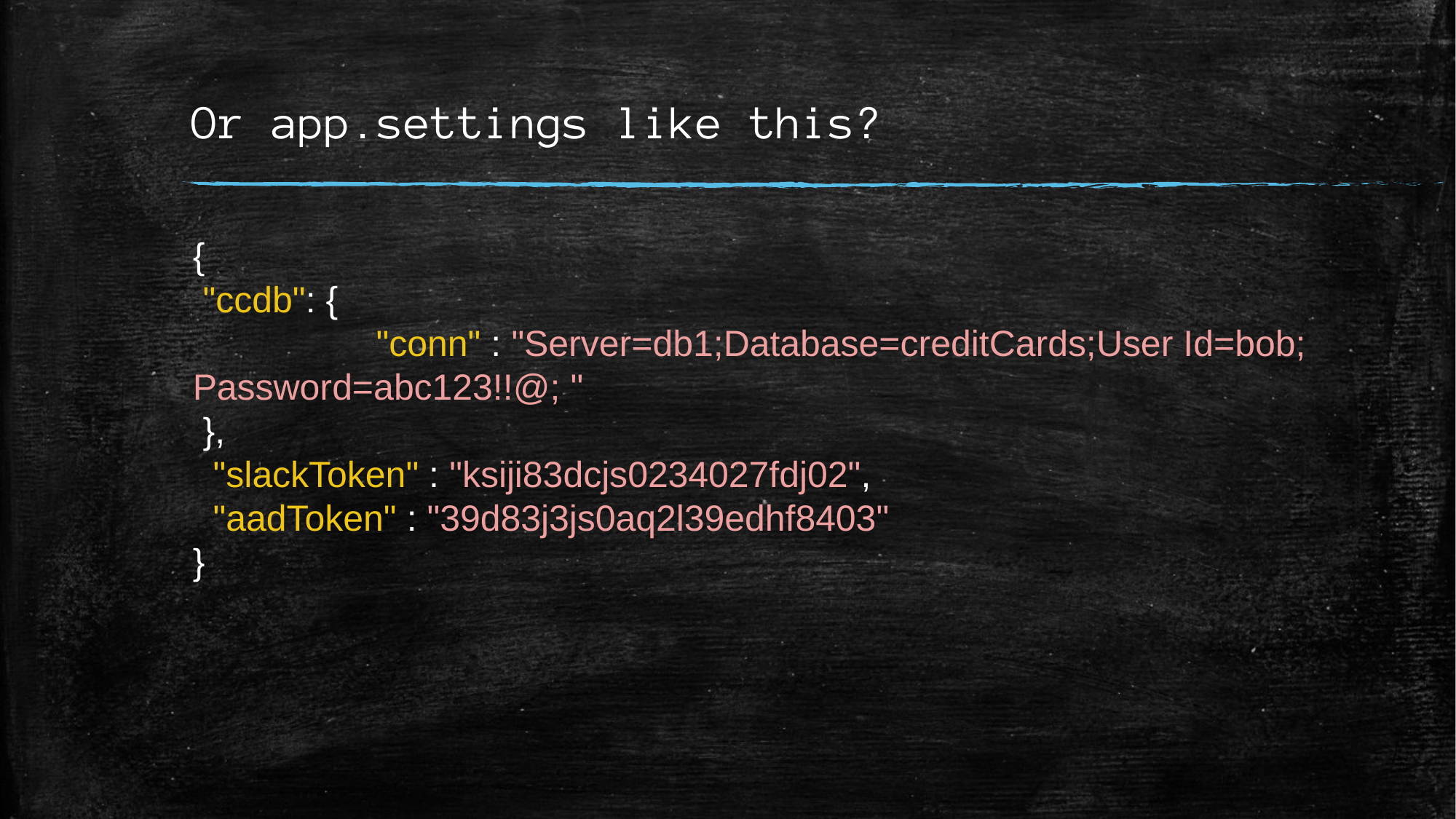

# Or app.settings like this?
{
 "ccdb": {
                  "conn" : "Server=db1;Database=creditCards;User Id=bob;
Password=abc123!!@; "
 },
  "slackToken" : "ksiji83dcjs0234027fdj02",
  "aadToken" : "39d83j3js0aq2l39edhf8403"
}